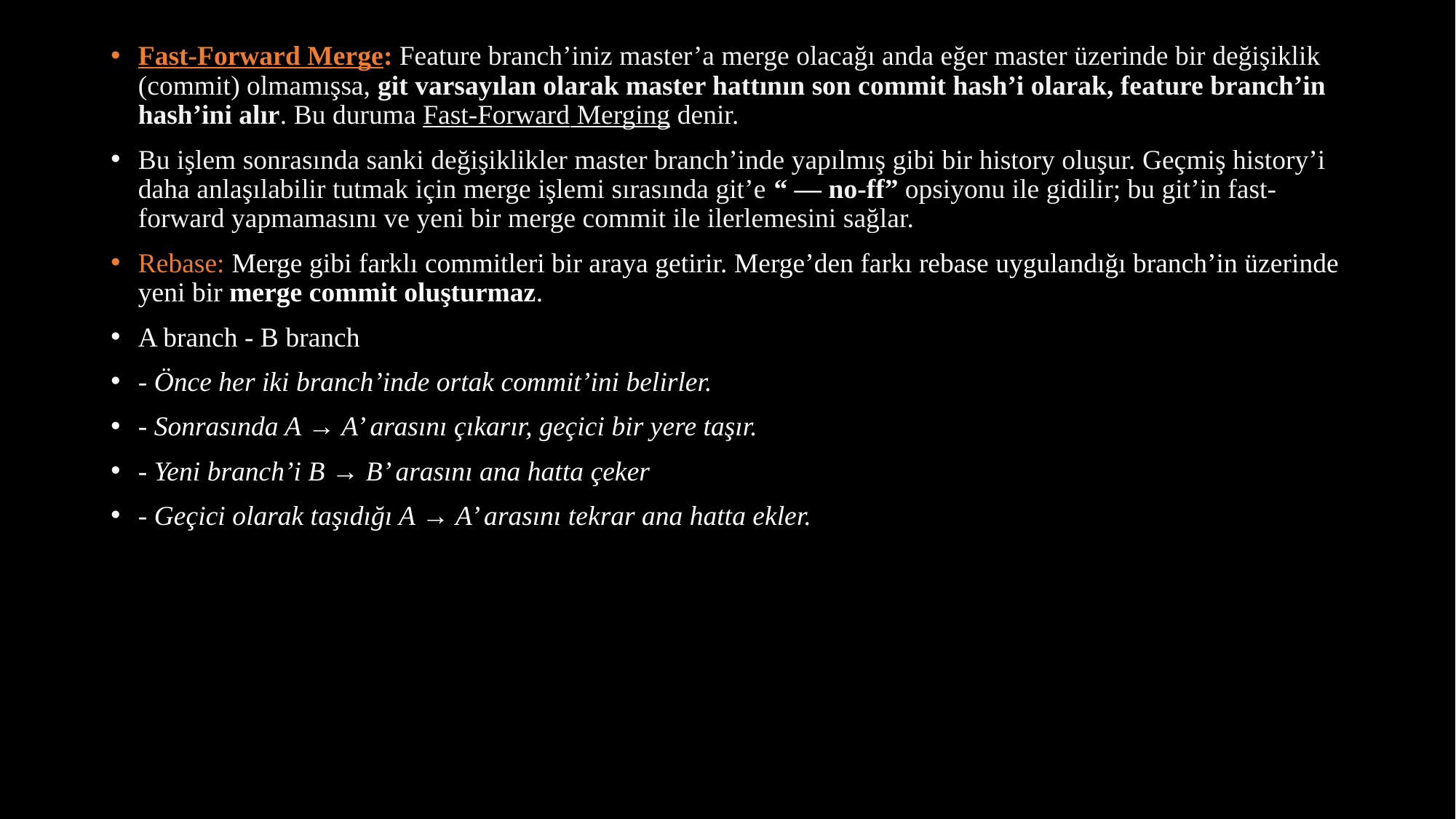

Fast-Forward Merge: Feature branch’iniz master’a merge olacağı anda eğer master üzerinde bir değişiklik (commit) olmamışsa, git varsayılan olarak master hattının son commit hash’i olarak, feature branch’in hash’ini alır. Bu duruma Fast-Forward Merging denir.
Bu işlem sonrasında sanki değişiklikler master branch’inde yapılmış gibi bir history oluşur. Geçmiş history’i daha anlaşılabilir tutmak için merge işlemi sırasında git’e “ — no-ff” opsiyonu ile gidilir; bu git’in fast-forward yapmamasını ve yeni bir merge commit ile ilerlemesini sağlar.
Rebase: Merge gibi farklı commitleri bir araya getirir. Merge’den farkı rebase uygulandığı branch’in üzerinde yeni bir merge commit oluşturmaz.
A branch - B branch
- Önce her iki branch’inde ortak commit’ini belirler.
- Sonrasında A → A’ arasını çıkarır, geçici bir yere taşır.
- Yeni branch’i B → B’ arasını ana hatta çeker
- Geçici olarak taşıdığı A → A’ arasını tekrar ana hatta ekler.